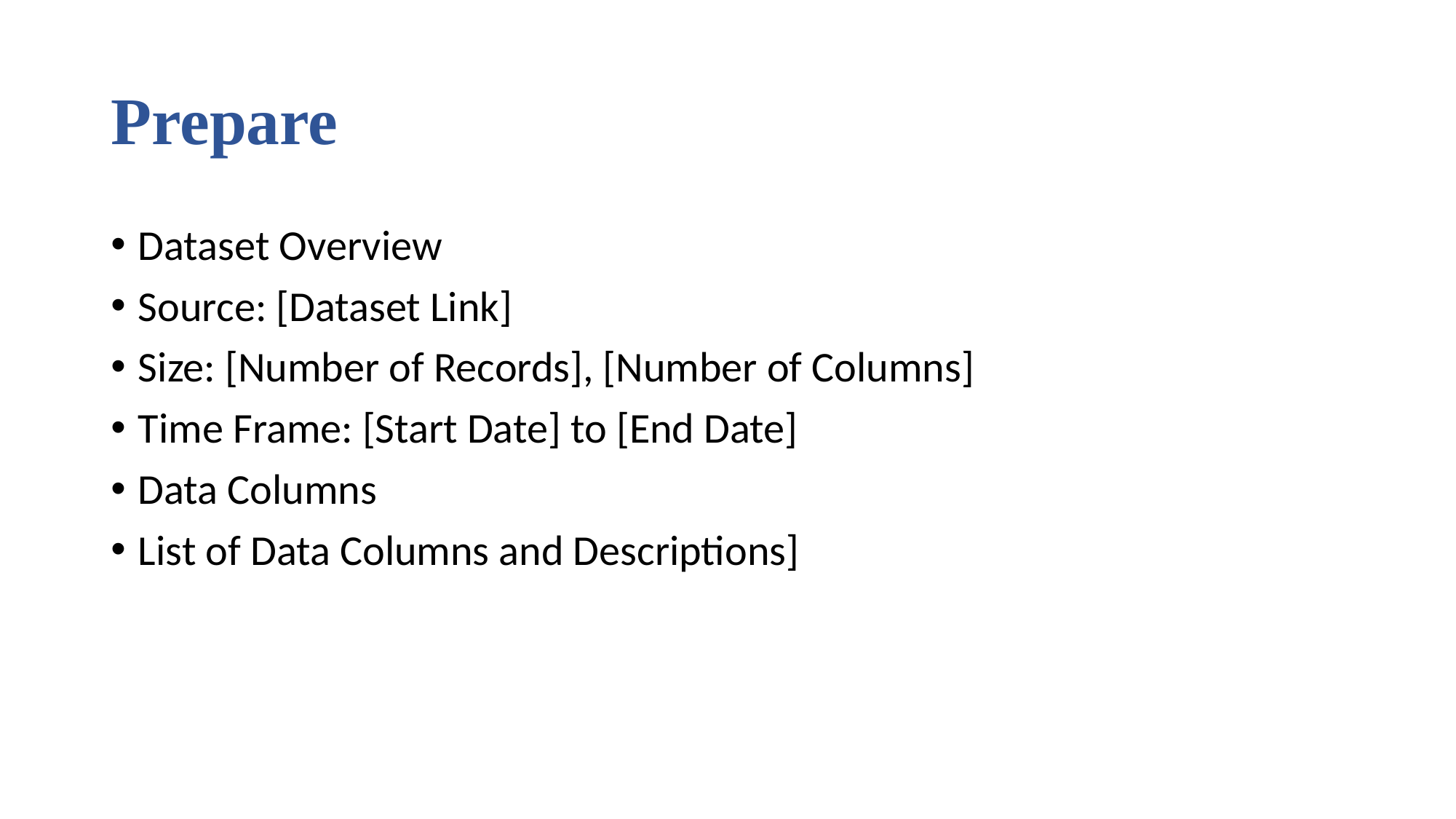

# Prepare
Dataset Overview
Source: [Dataset Link]
Size: [Number of Records], [Number of Columns]
Time Frame: [Start Date] to [End Date]
Data Columns
List of Data Columns and Descriptions]